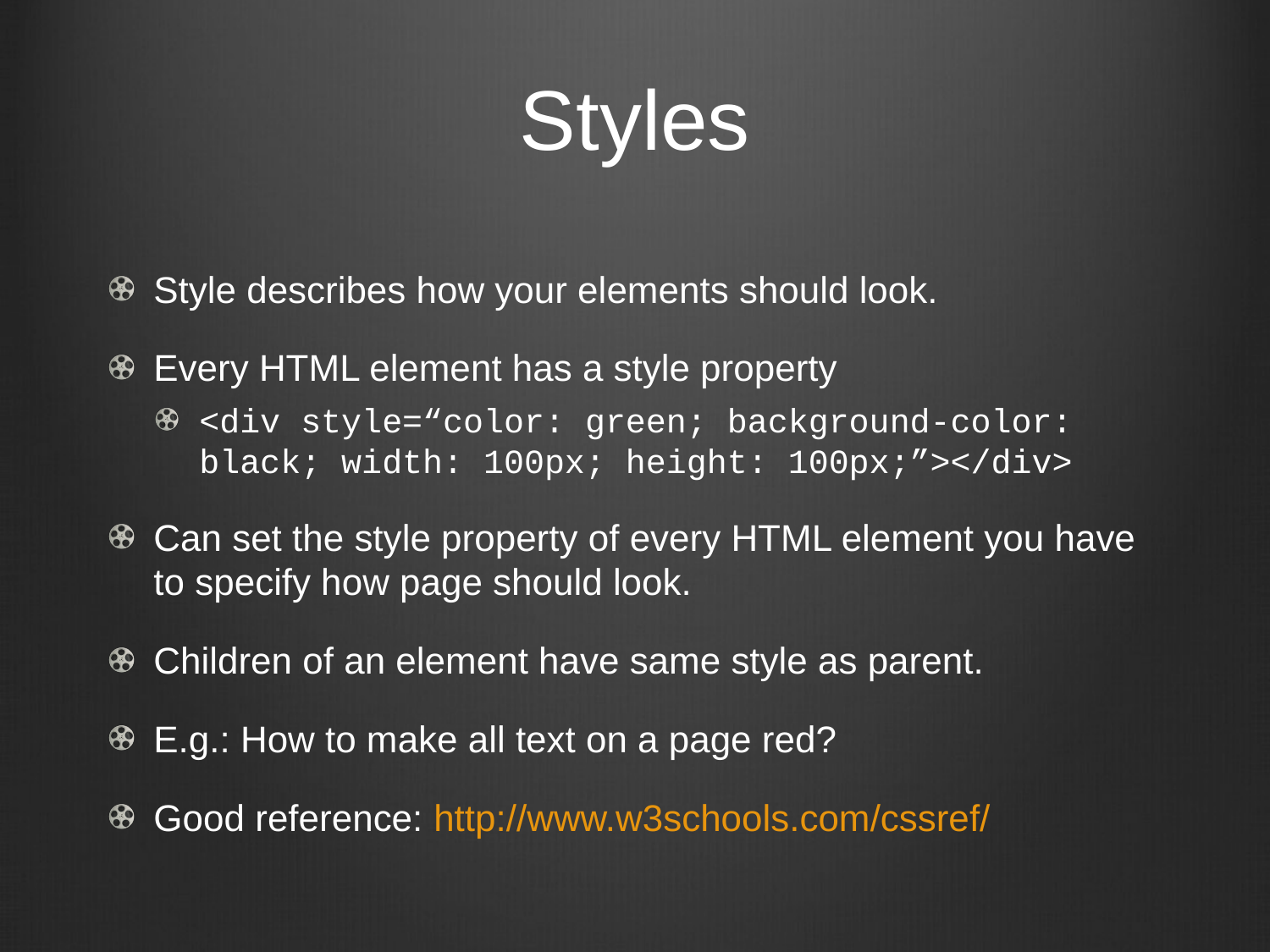

# Styles
Style describes how your elements should look.
Every HTML element has a style property
<div style=“color: green; background-color: black; width: 100px; height: 100px;”></div>
Can set the style property of every HTML element you have to specify how page should look.
Children of an element have same style as parent.
E.g.: How to make all text on a page red?
Good reference: http://www.w3schools.com/cssref/